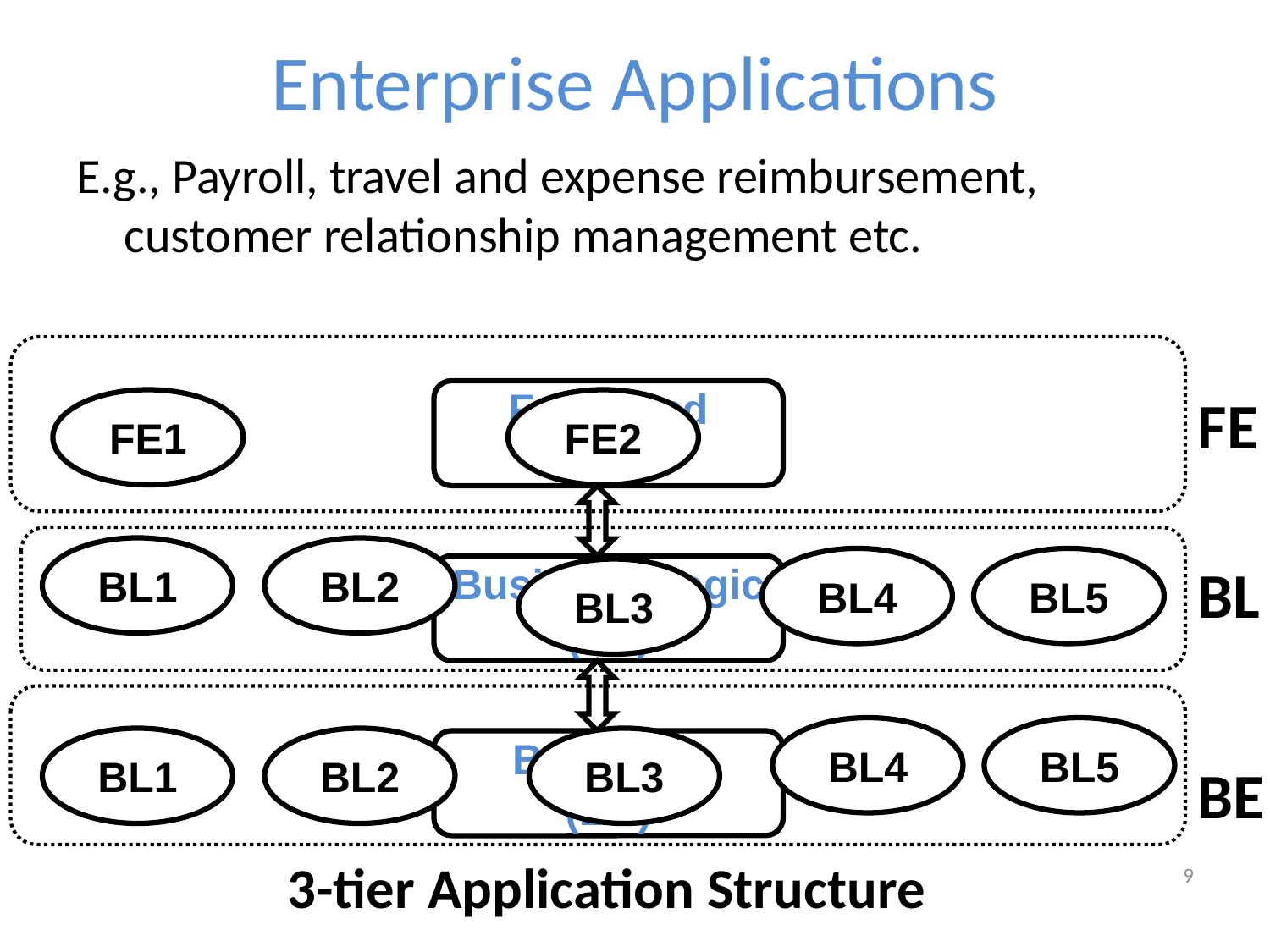

# Enterprise Applications
E.g., Payroll, travel and expense reimbursement, customer relationship management etc.

FE
Front End
(FE)

Business Logic
(BL)

Back End
(BE)
3-tier Application Structure
FE1
FE2

BL1
BL2
BL4
BL5
BL
BL3

BL4
BL5
BL1
BL2
BL3
BE
9